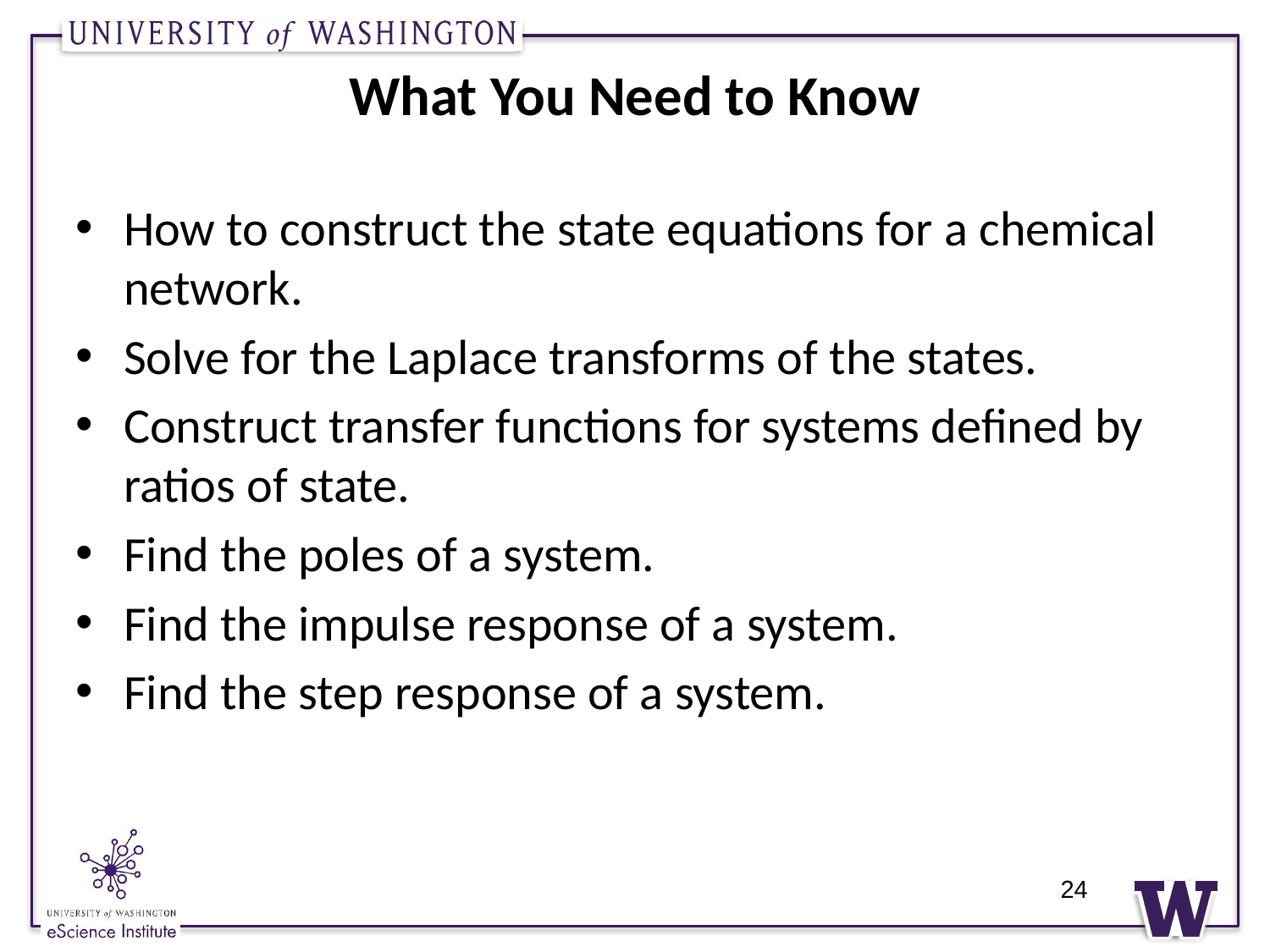

# What You Need to Know
How to construct the state equations for a chemical network.
Solve for the Laplace transforms of the states.
Construct transfer functions for systems defined by ratios of state.
Find the poles of a system.
Find the impulse response of a system.
Find the step response of a system.
24